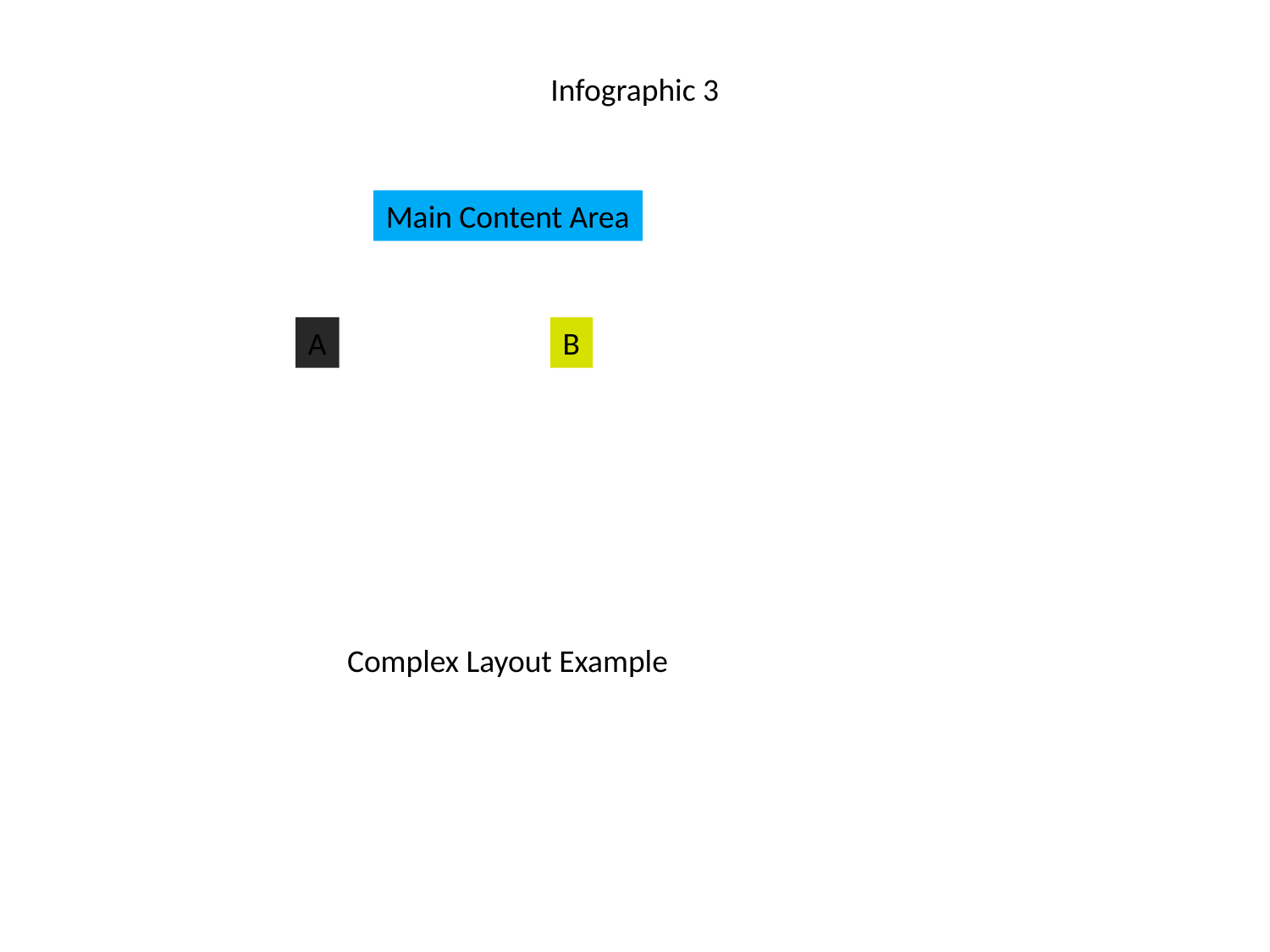

Infographic 3
Main Content Area
A
B
Complex Layout Example